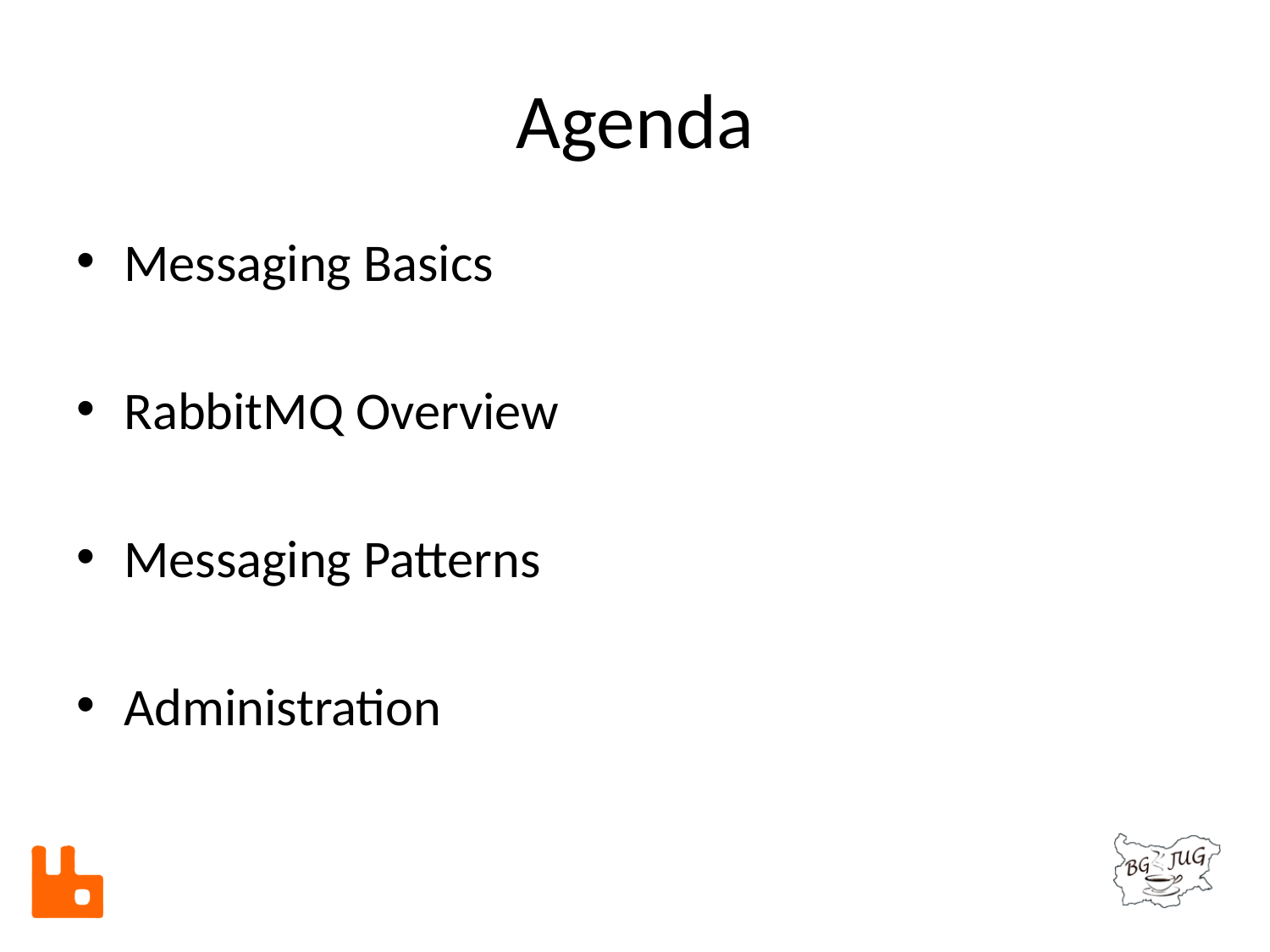

# Agenda
Messaging Basics

RabbitMQ Overview

Messaging Patterns

Administration